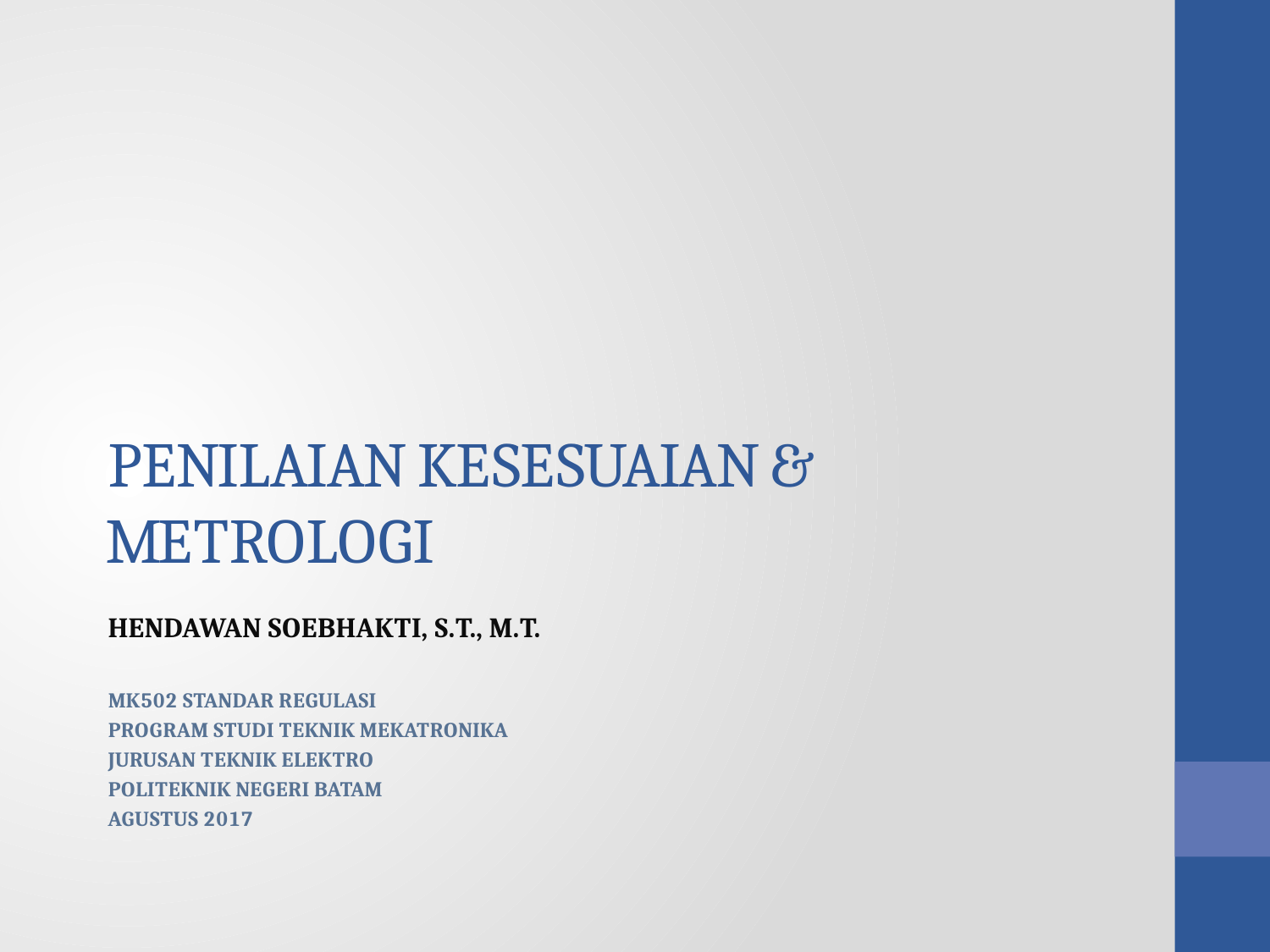

# PENILAIAN KESESUAIAN & METROLOGI
HENDAWAN SOEBHAKTI, S.T., M.T.

MK502 STANDAR REGULASI
PROGRAM STUDI TEKNIK MEKATRONIKA
JURUSAN TEKNIK ELEKTRO
POLITEKNIK NEGERI BATAM
AGUSTUS 2017